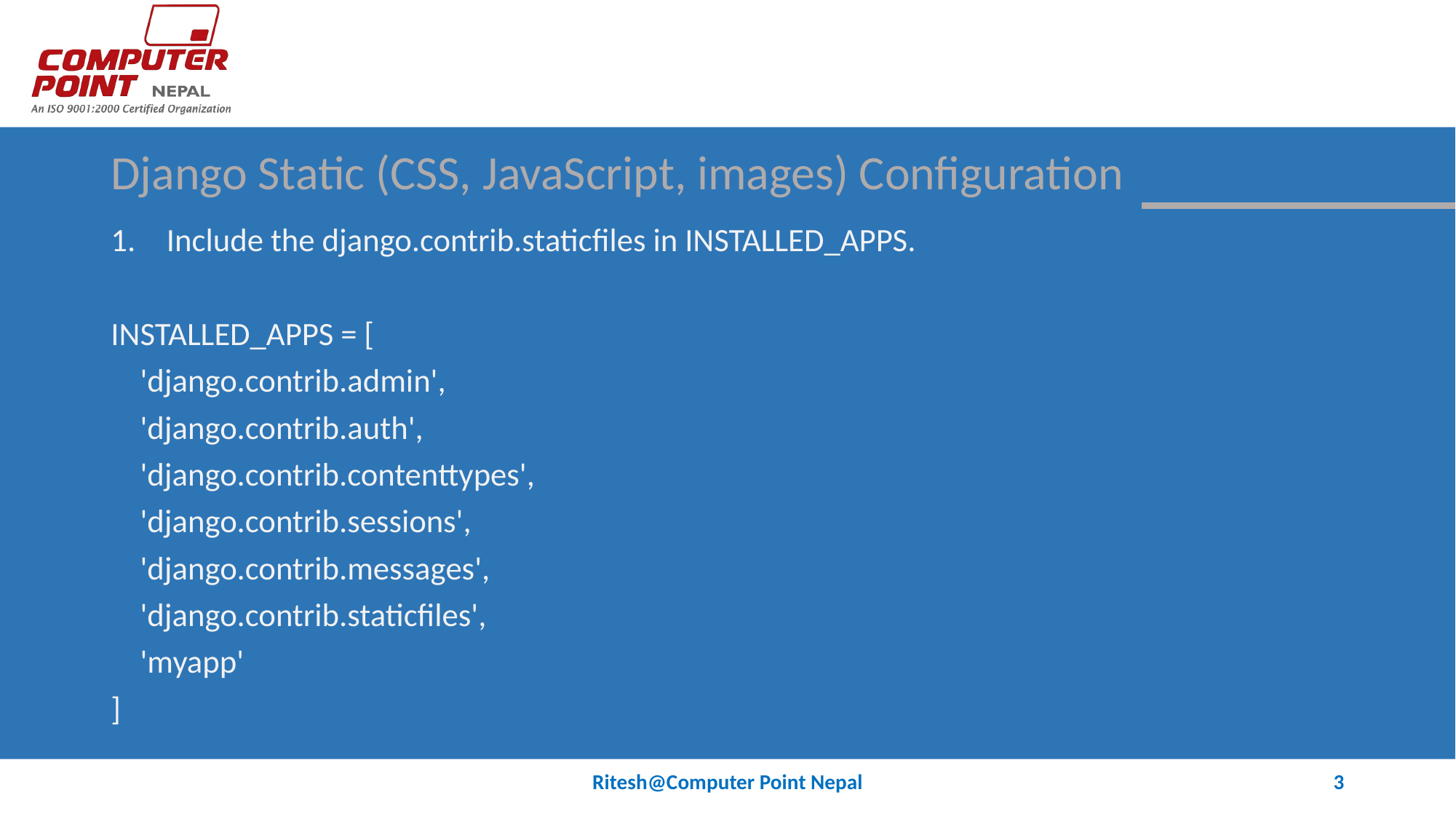

# Django Static (CSS, JavaScript, images) Configuration
Include the django.contrib.staticfiles in INSTALLED_APPS.

INSTALLED_APPS = [
    'django.contrib.admin',
    'django.contrib.auth',
    'django.contrib.contenttypes',
    'django.contrib.sessions',
    'django.contrib.messages',
    'django.contrib.staticfiles',
    'myapp'
]

Ritesh@Computer Point Nepal

3